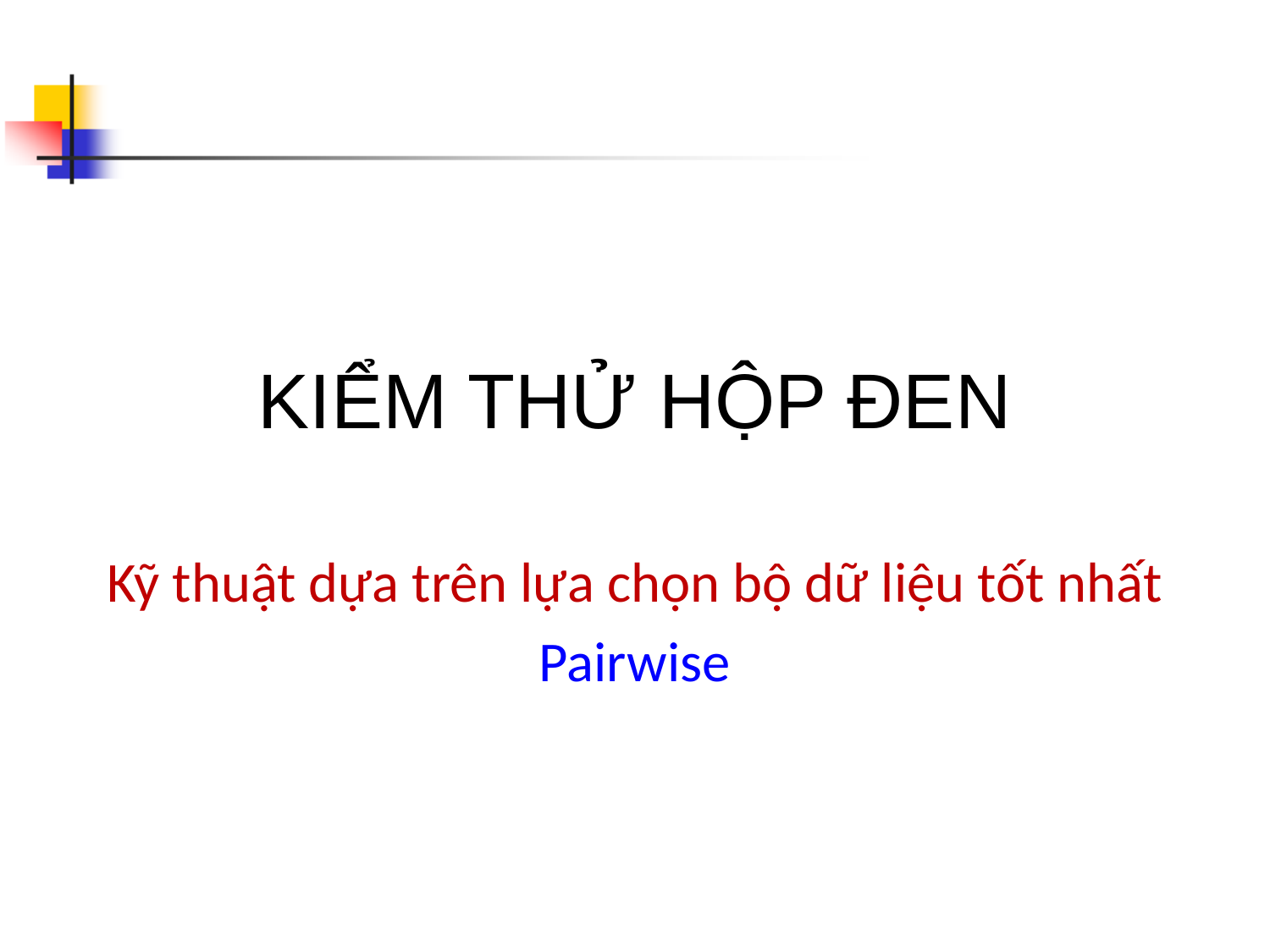

# KIỂM THỬ HỘP ĐEN
Kỹ thuật dựa trên lựa chọn bộ dữ liệu tốt nhất
Pairwise